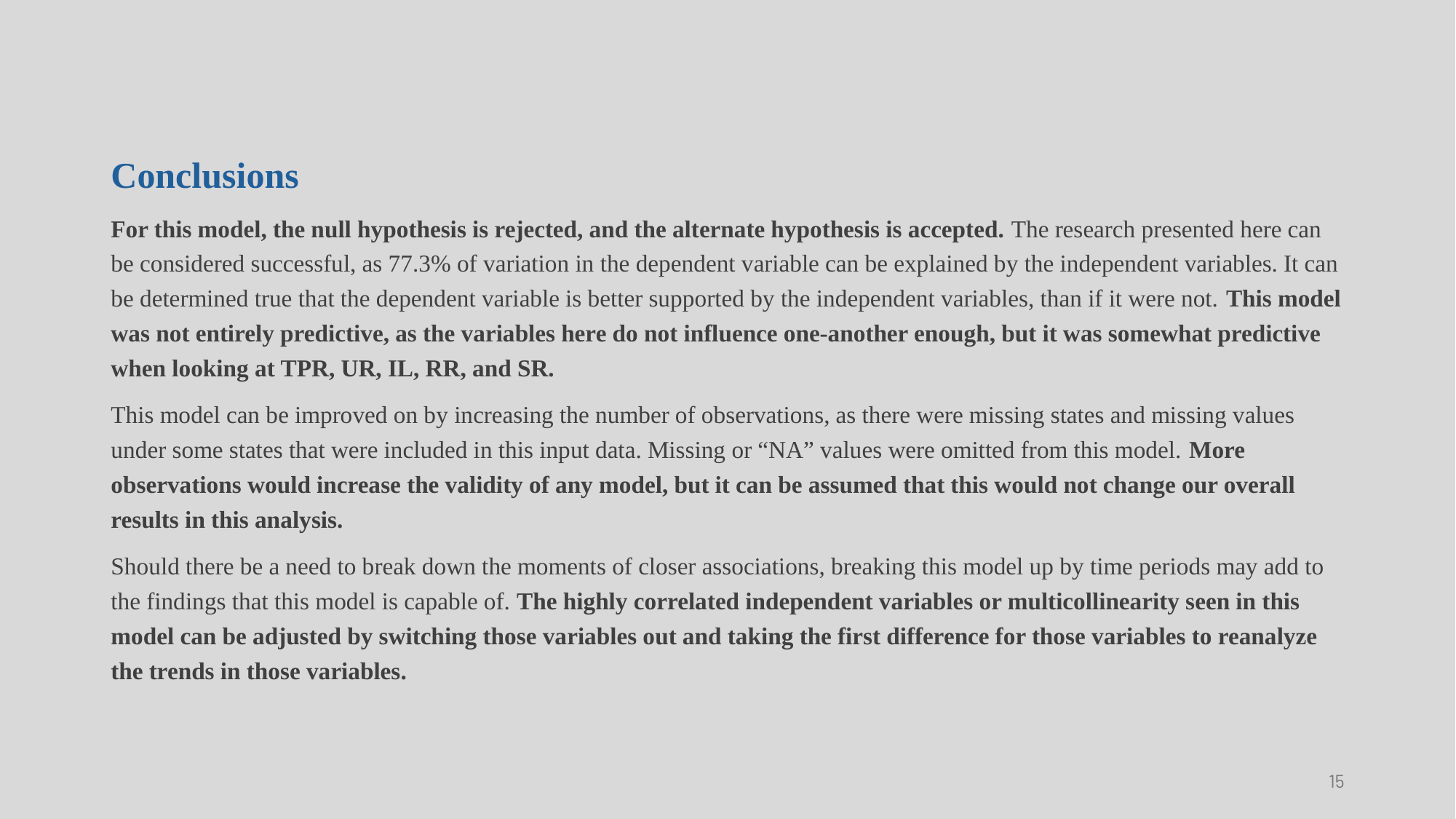

# Conclusions
For this model, the null hypothesis is rejected, and the alternate hypothesis is accepted. The research presented here can be considered successful, as 77.3% of variation in the dependent variable can be explained by the independent variables. It can be determined true that the dependent variable is better supported by the independent variables, than if it were not. This model was not entirely predictive, as the variables here do not influence one-another enough, but it was somewhat predictive when looking at TPR, UR, IL, RR, and SR.
This model can be improved on by increasing the number of observations, as there were missing states and missing values under some states that were included in this input data. Missing or “NA” values were omitted from this model. More observations would increase the validity of any model, but it can be assumed that this would not change our overall results in this analysis.
Should there be a need to break down the moments of closer associations, breaking this model up by time periods may add to the findings that this model is capable of. The highly correlated independent variables or multicollinearity seen in this model can be adjusted by switching those variables out and taking the first difference for those variables to reanalyze the trends in those variables.
15